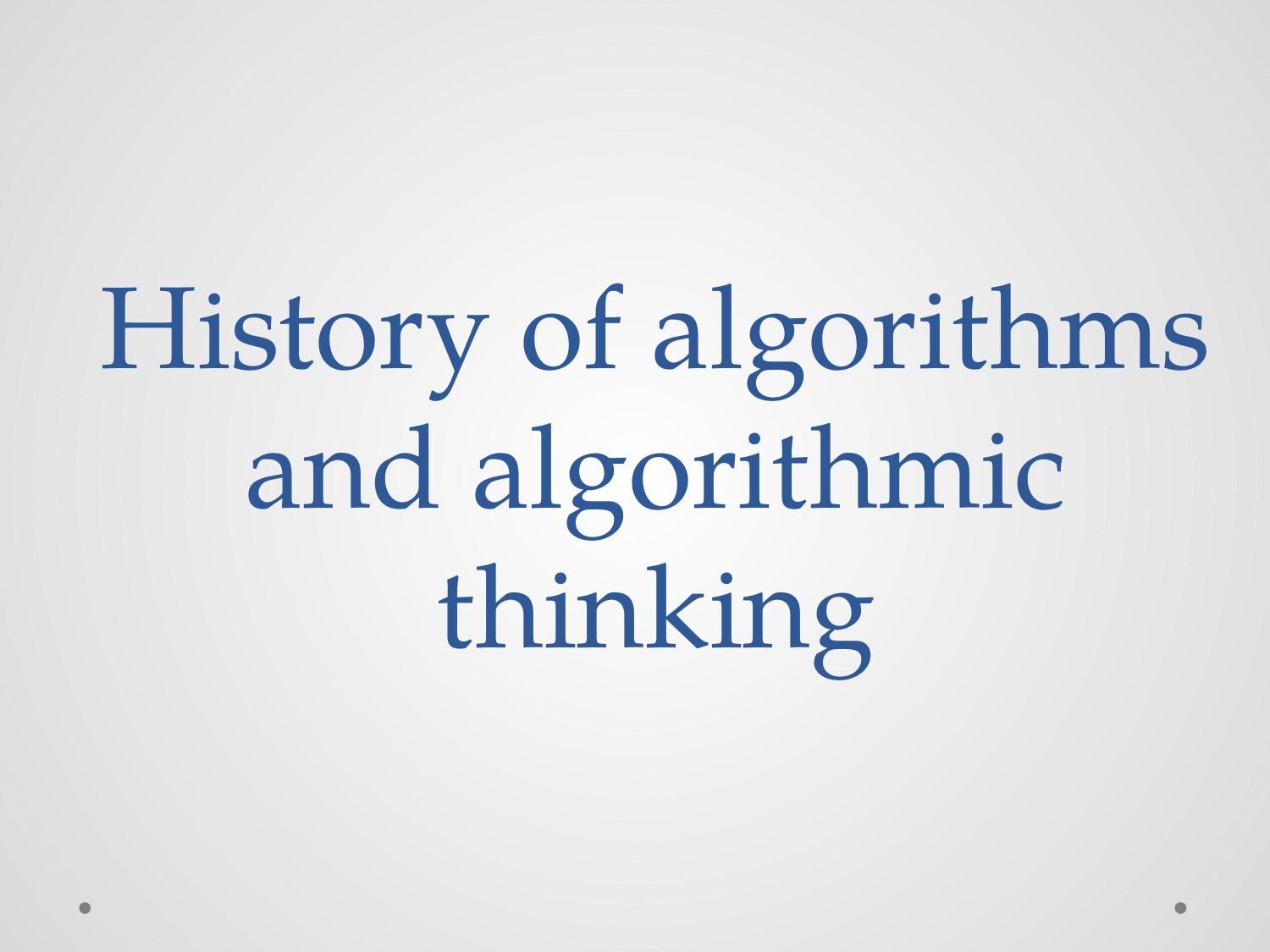

# History of algorithms and algorithmic thinking